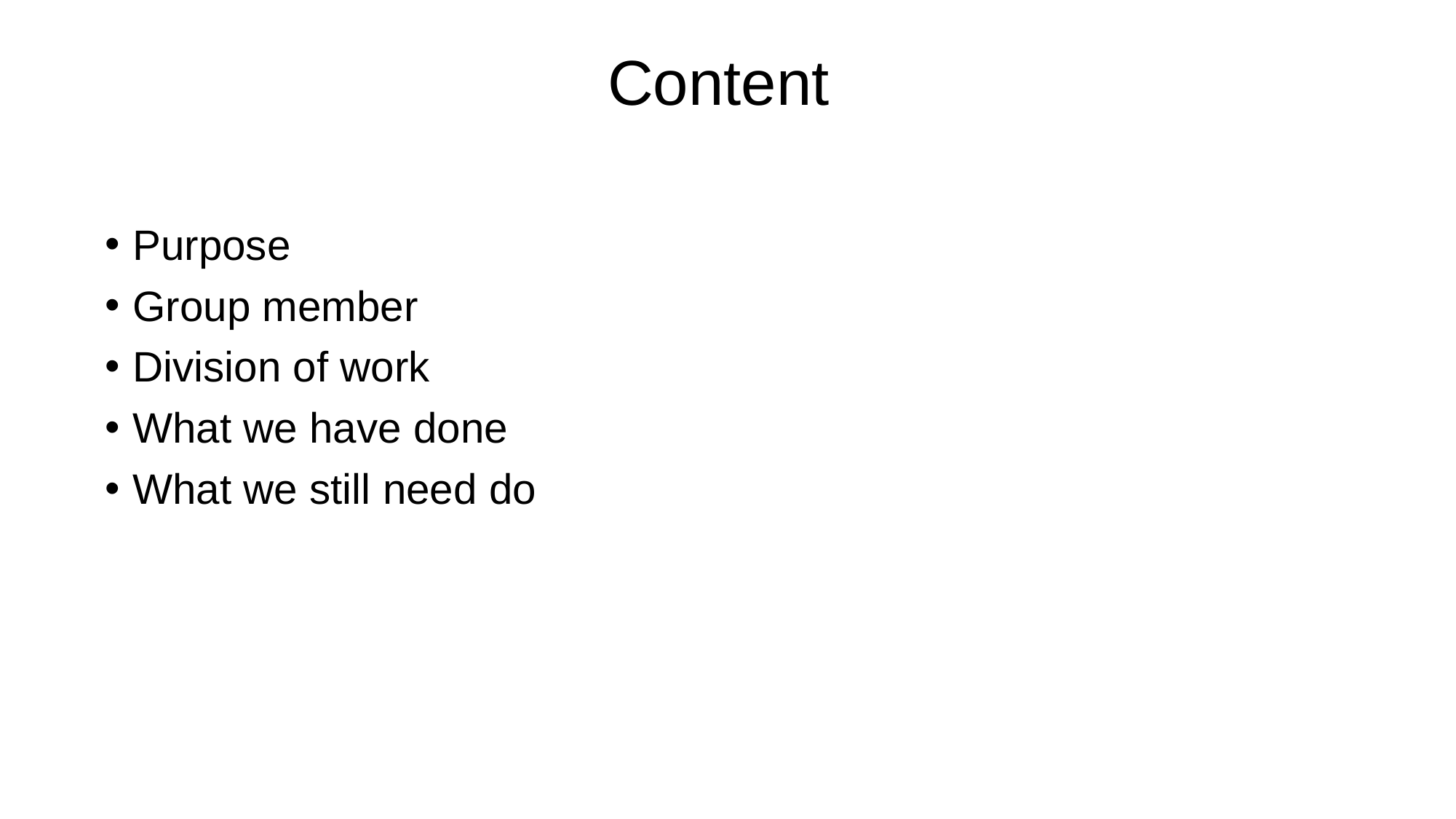

# Content
Purpose
Group member
Division of work
What we have done
What we still need do